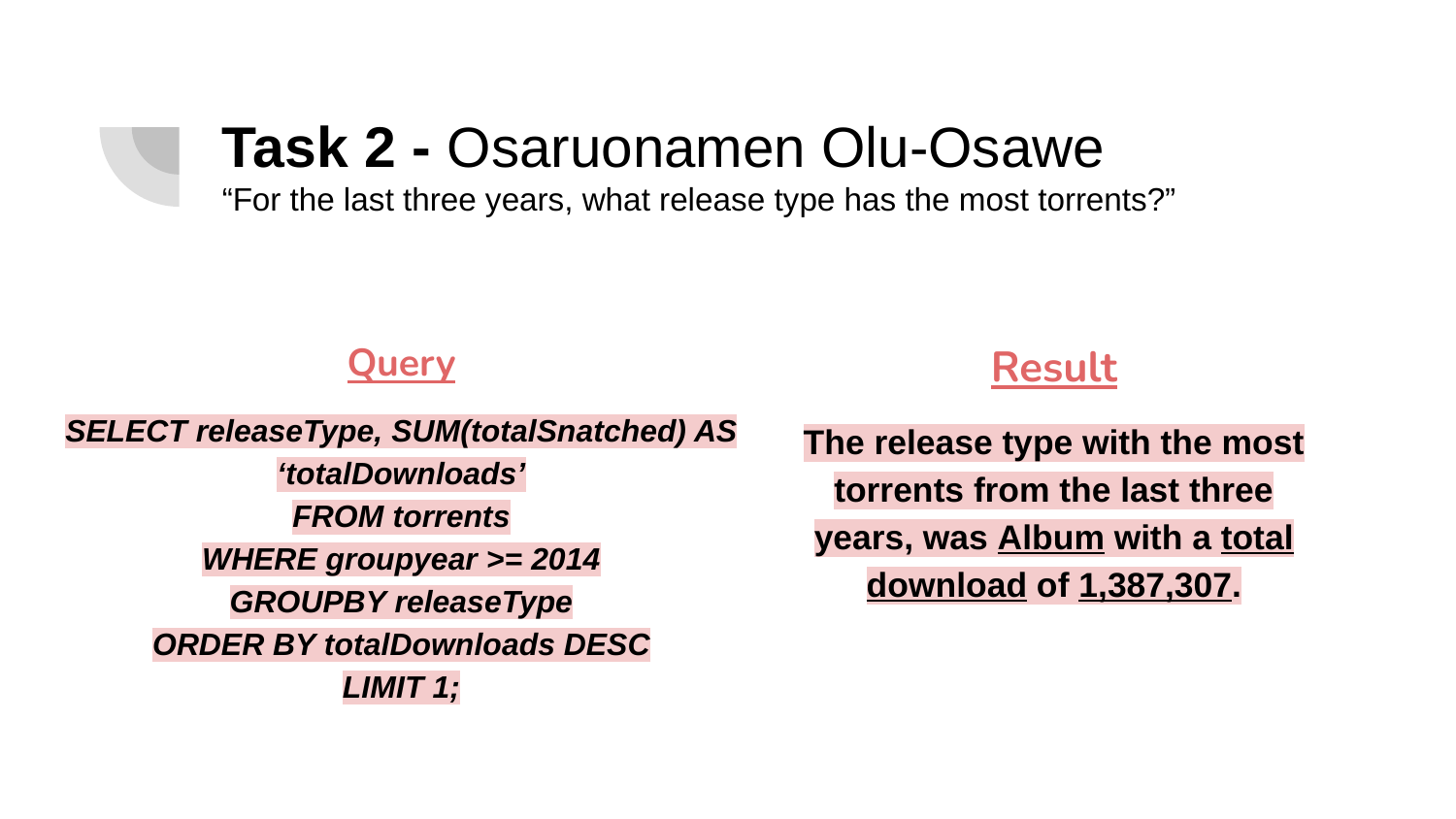

# Task 2 - Osaruonamen Olu-Osawe
“For the last three years, what release type has the most torrents?”
Query
SELECT releaseType, SUM(totalSnatched) AS ‘totalDownloads’
FROM torrents
WHERE groupyear >= 2014
GROUPBY releaseType
ORDER BY totalDownloads DESC
LIMIT 1;
Result
The release type with the most torrents from the last three years, was Album with a total download of 1,387,307.